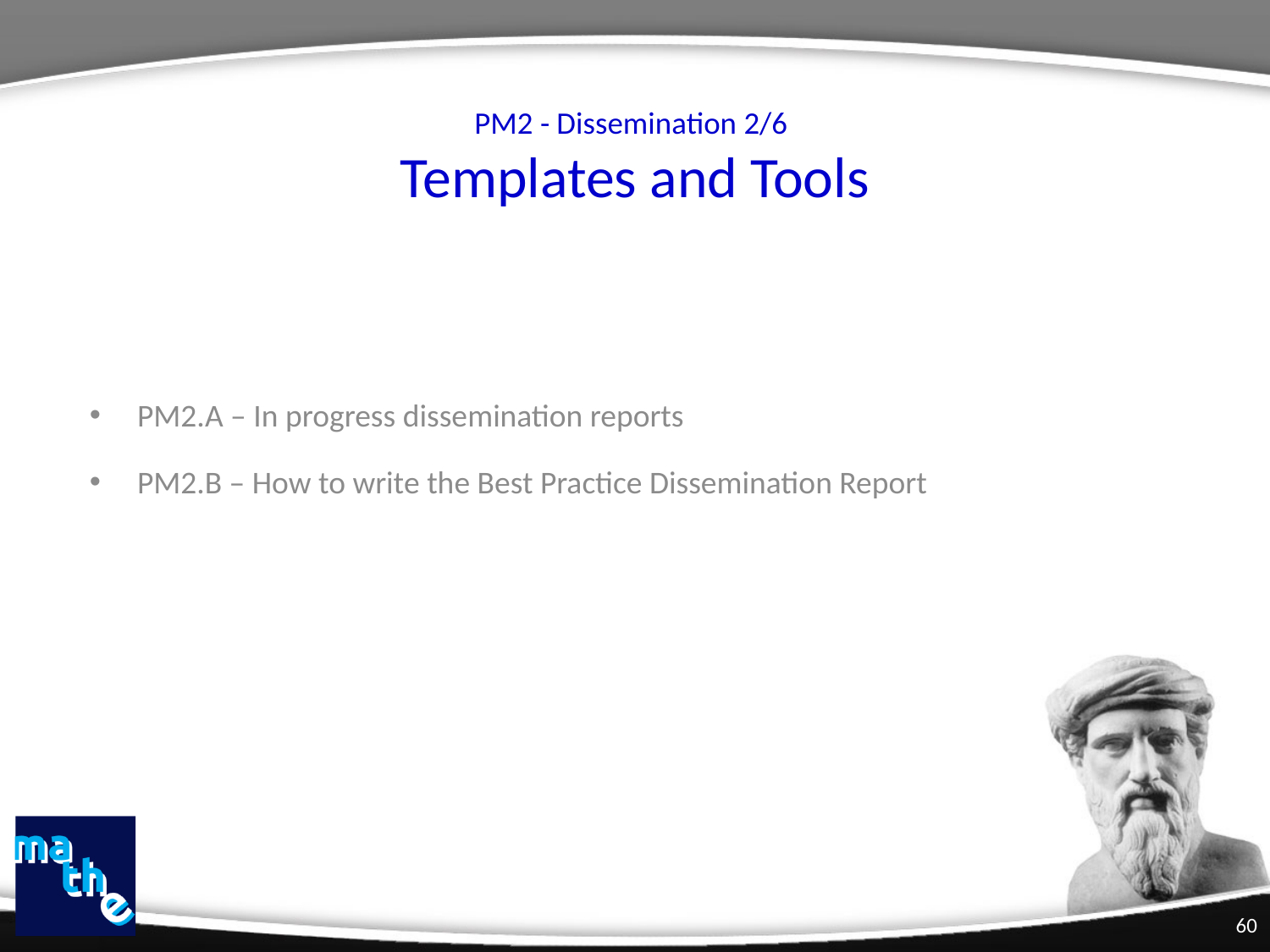

# PM2 - Dissemination 2/6 Templates and Tools
PM2.A – In progress dissemination reports
PM2.B – How to write the Best Practice Dissemination Report